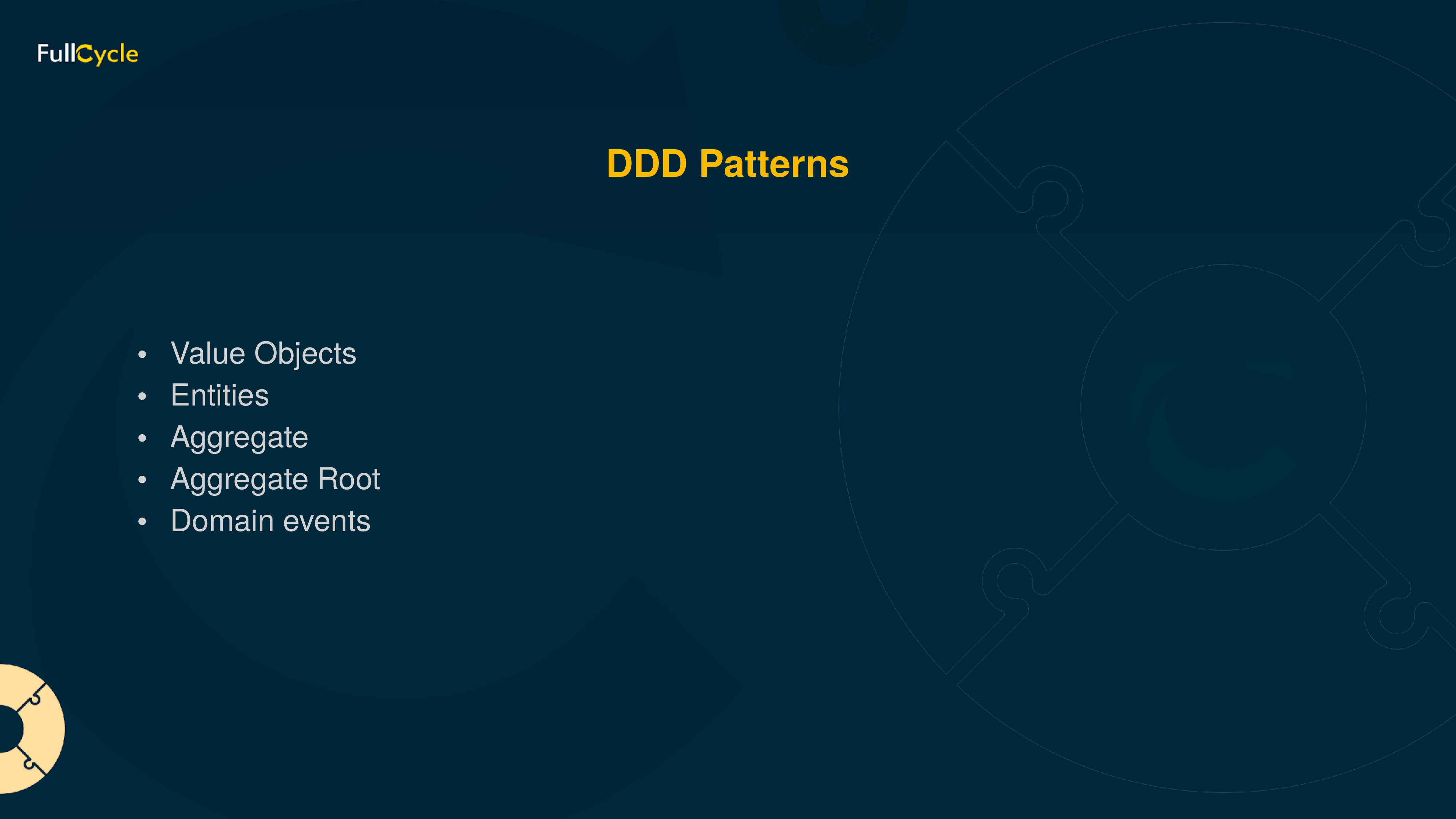

# DDD Patterns
Value Objects
Entities
Aggregate
Aggregate Root
Domain events